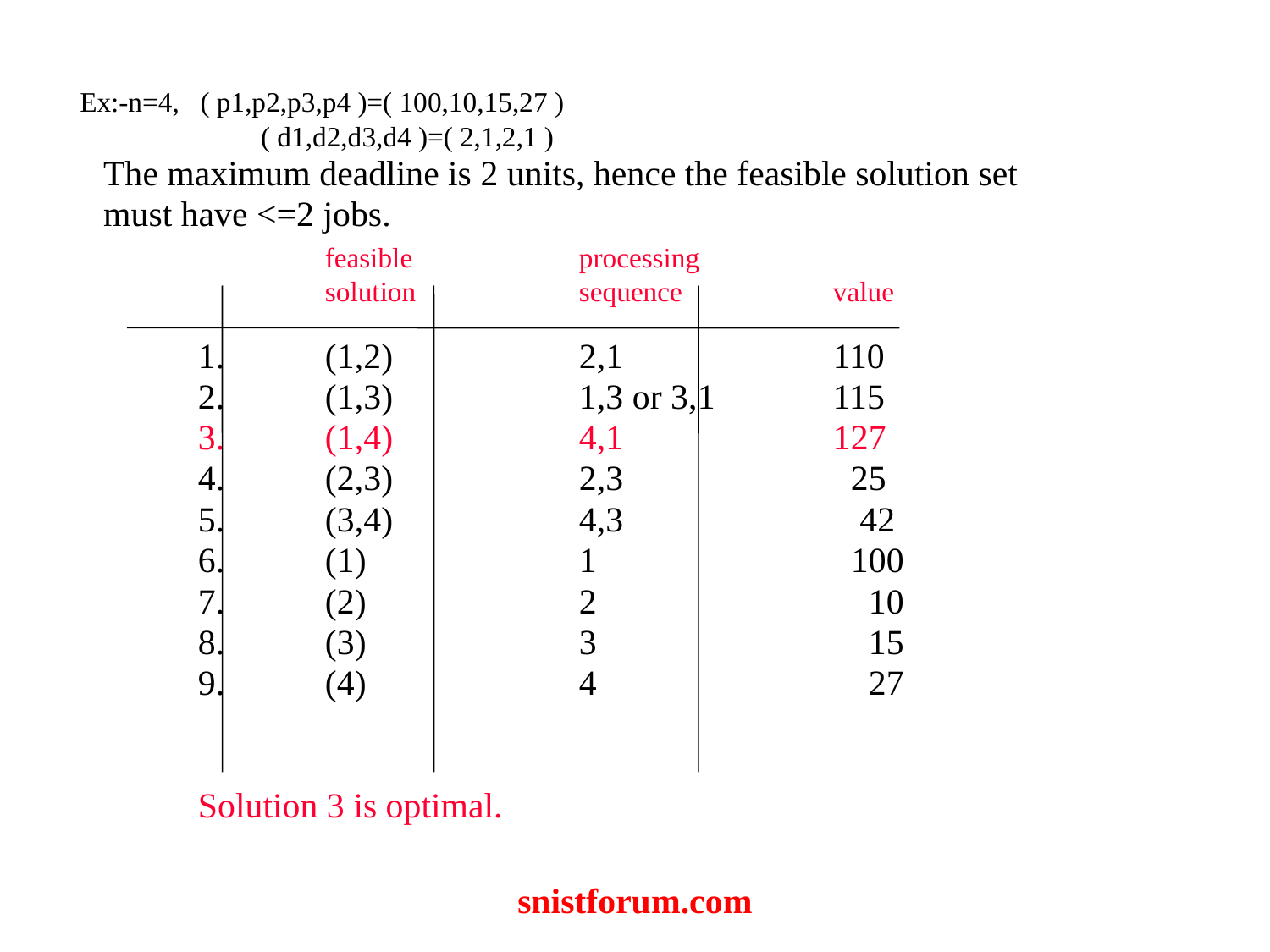

Ex:-n=4,   ( p1,p2,p3,p4 )=( 100,10,15,27 )
		         ( d1,d2,d3,d4 )=( 2,1,2,1 )
         The maximum deadline is 2 units, hence the feasible solution set
         must have <=2 jobs.
			feasible 		processing
			solution		sequence		value
		1.	(1,2)		2,1		110
		2.	(1,3)		1,3 or 3,1	115
		3.	(1,4)		4,1		127
		4.	(2,3)		2,3		  25
		5.	(3,4)		4,3		   42
		6.	(1)		1		  100
		7.	(2)		2		    10
		8.	(3)		3		    15
		9.	(4)		4		    27

		Solution 3 is optimal.

snistforum.com